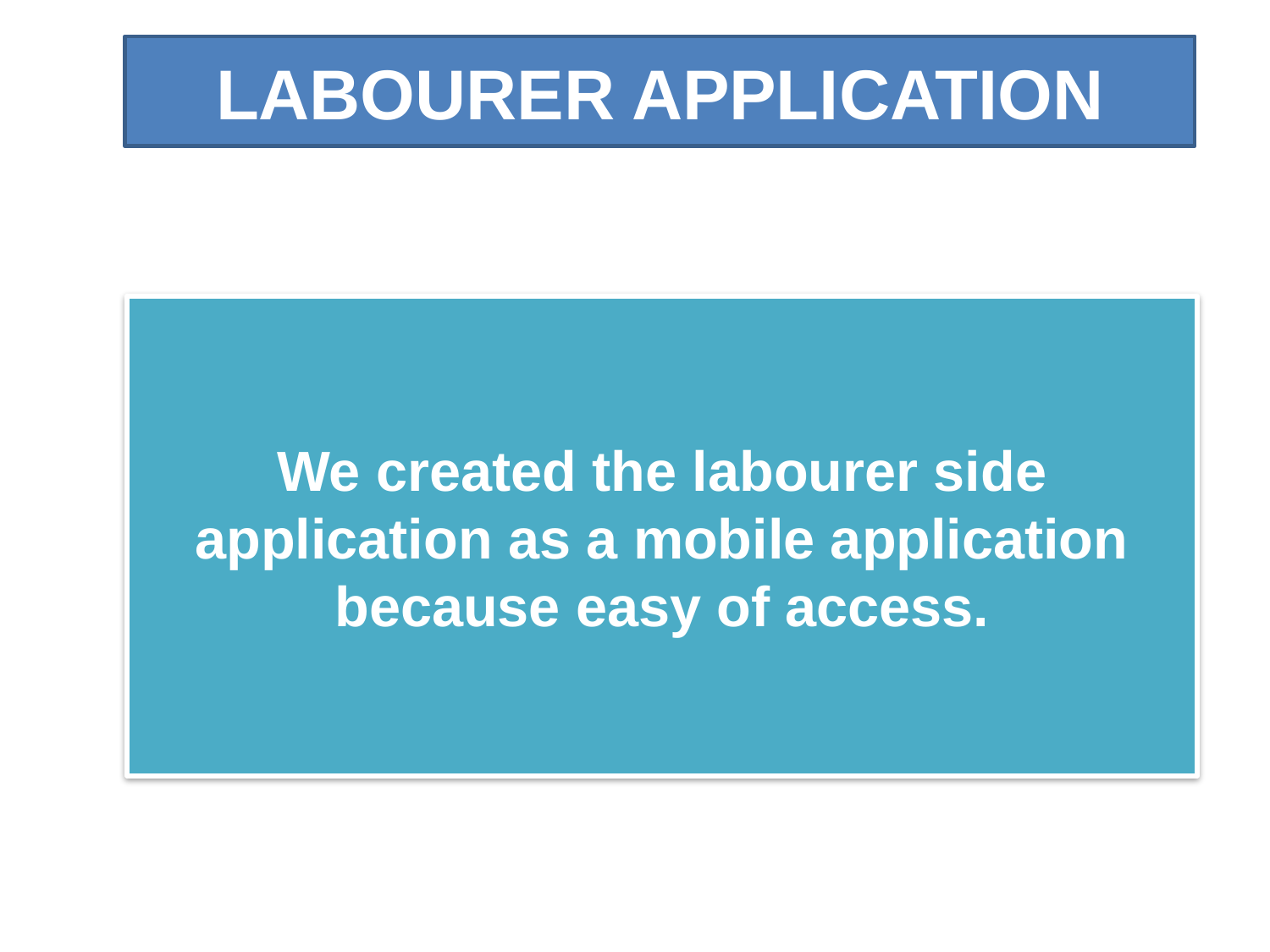

LABOURER APPLICATION
We created the labourer side application as a mobile application because easy of access.